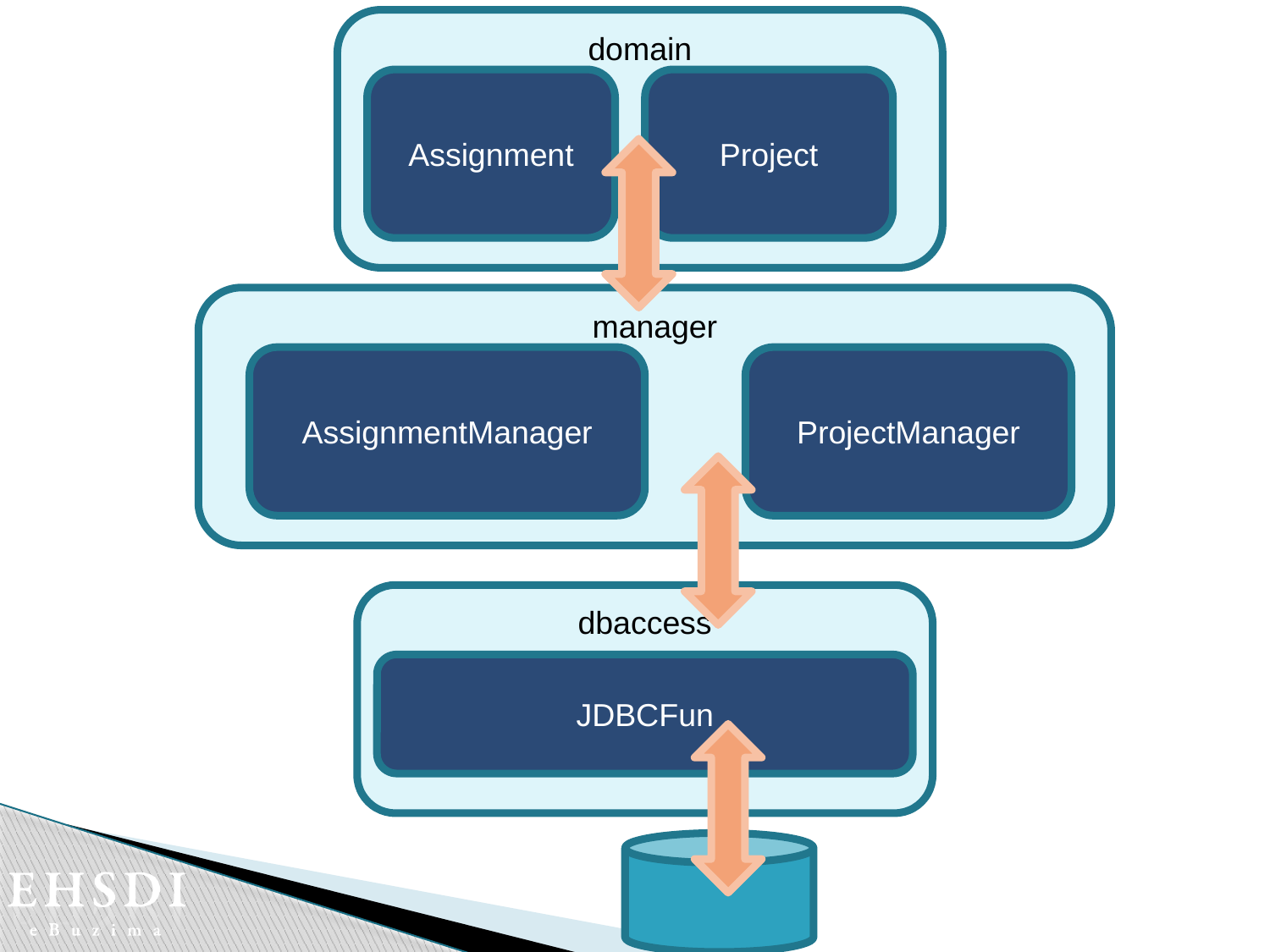

domain
#
Assignment
Project

manager
AssignmentManager
ProjectManager

dbaccess
JDBCFun